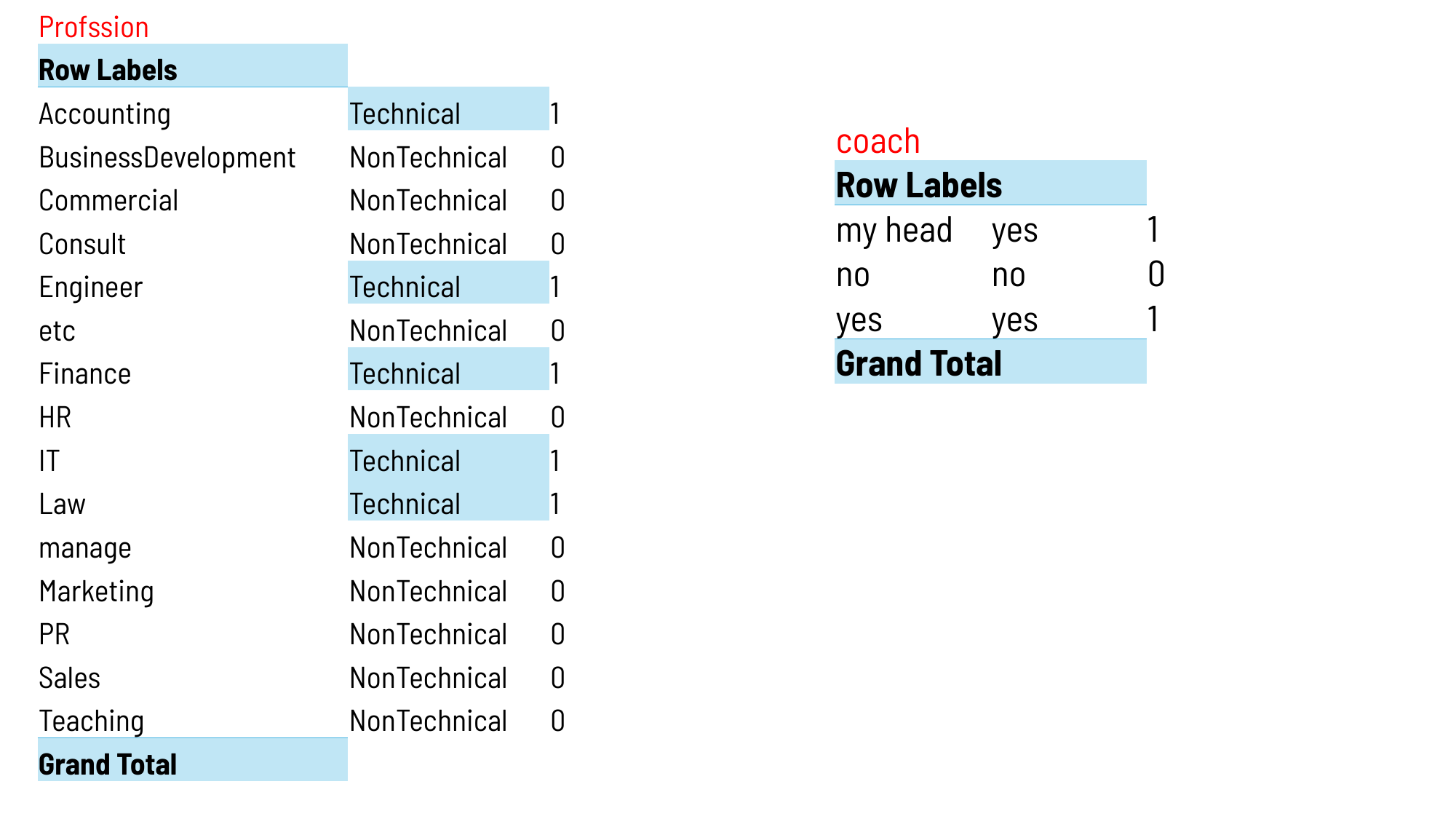

| Profssion |  |  |
| --- | --- | --- |
| Row Labels |  |  |
| Accounting | Technical | 1 |
| BusinessDevelopment | NonTechnical | 0 |
| Commercial | NonTechnical | 0 |
| Consult | NonTechnical | 0 |
| Engineer | Technical | 1 |
| etc | NonTechnical | 0 |
| Finance | Technical | 1 |
| HR | NonTechnical | 0 |
| IT | Technical | 1 |
| Law | Technical | 1 |
| manage | NonTechnical | 0 |
| Marketing | NonTechnical | 0 |
| PR | NonTechnical | 0 |
| Sales | NonTechnical | 0 |
| Teaching | NonTechnical | 0 |
| Grand Total |  |  |
| coach |  |  |
| --- | --- | --- |
| Row Labels |  |  |
| my head | yes | 1 |
| no | no | 0 |
| yes | yes | 1 |
| Grand Total |  |  |